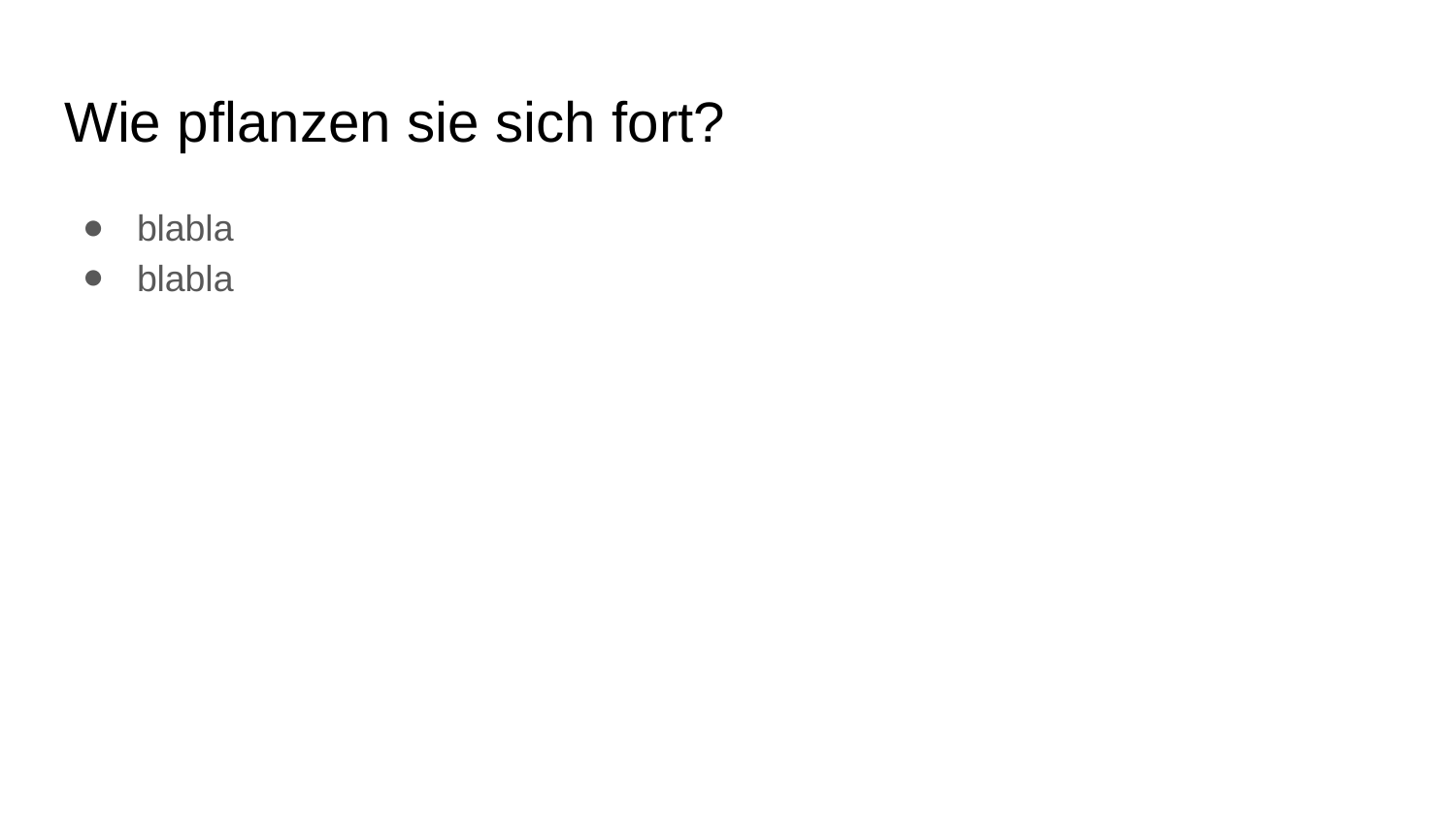

# Wie pflanzen sie sich fort?
blabla
blabla